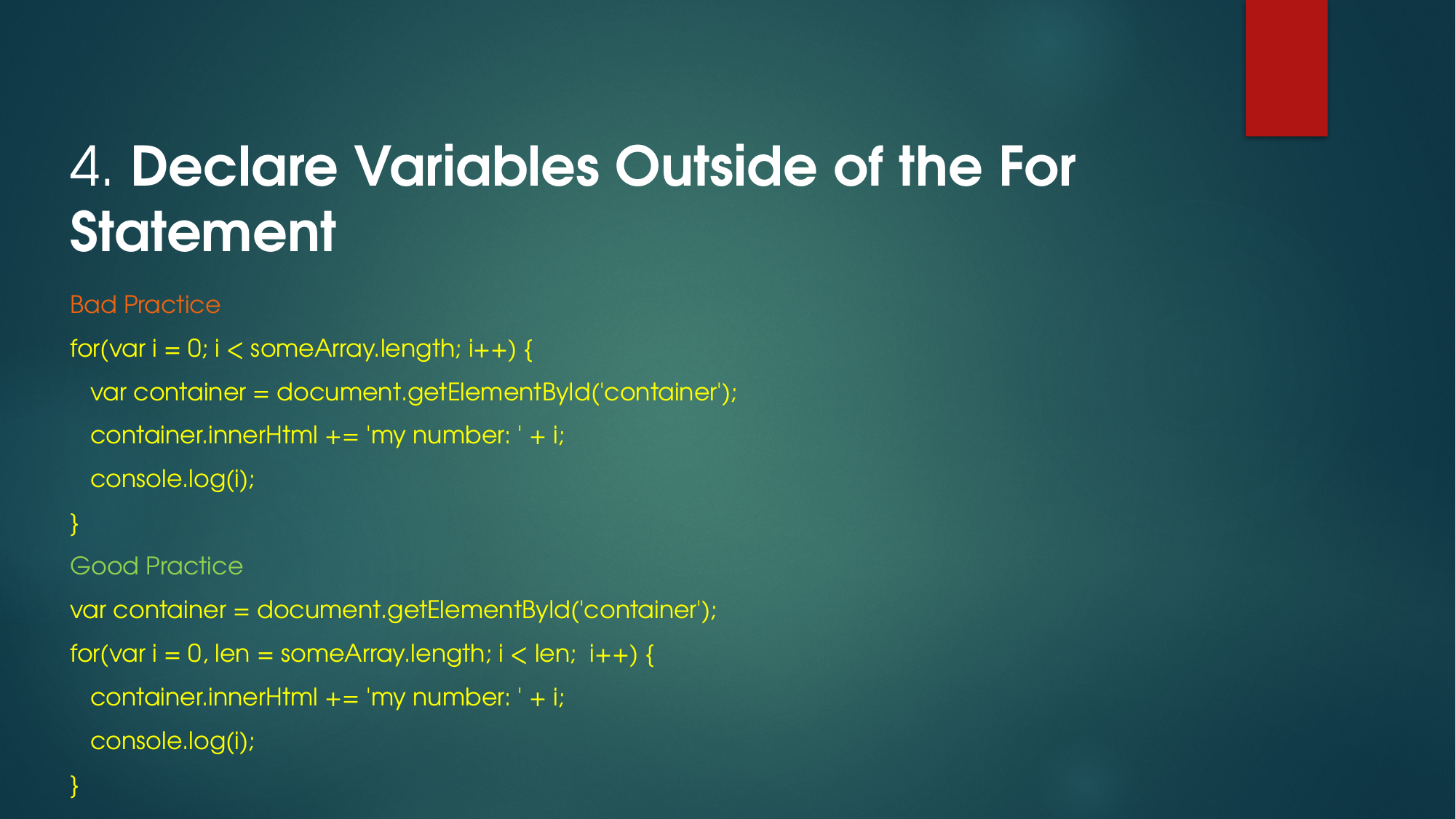

4. Declare Variables Outside of the For Statement
Bad Practice
for(var i = 0; i < someArray.length; i++) {
   var container = document.getElementById('container');
   container.innerHtml += 'my number: ' + i;
   console.log(i);
}
Good Practice
var container = document.getElementById('container');
for(var i = 0, len = someArray.length; i < len;  i++) {
   container.innerHtml += 'my number: ' + i;
   console.log(i);
}